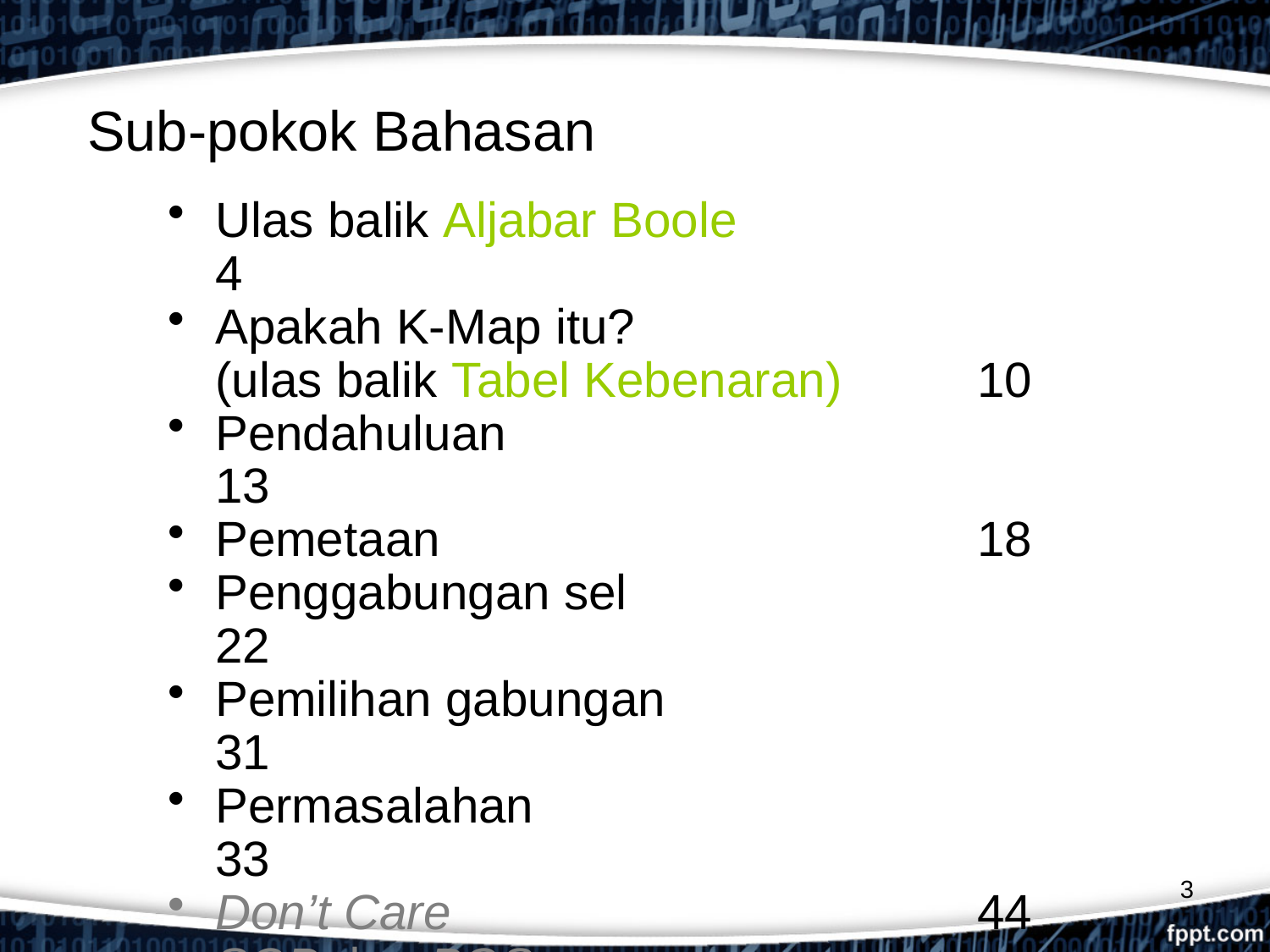

# Sub-pokok Bahasan
Ulas balik Aljabar Boole			 4
Apakah K-Map itu?
	(ulas balik Tabel Kebenaran)		10
Pendahuluan 					13
Pemetaan					18
Penggabungan sel				22
Pemilihan gabungan				31
Permasalahan					33
Don’t Care					44
SOP dan POS					48
Keterbatasan kemampuan K-Map	51
	Soal-soal K-Map
3